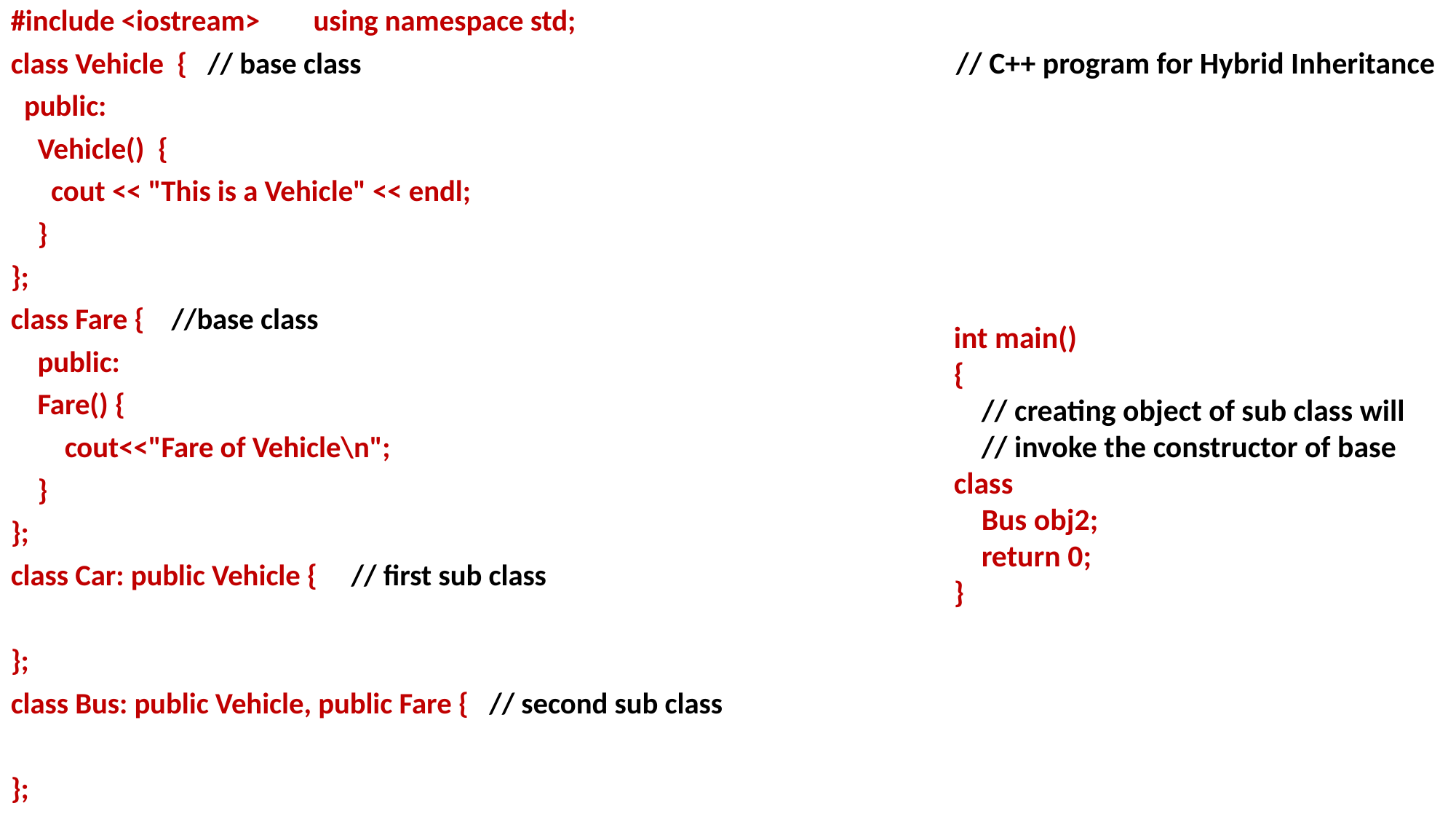

#include <iostream>        using namespace std;
class Vehicle  {   // base class
  public:
    Vehicle()  {
      cout << "This is a Vehicle" << endl;
    }
};
class Fare {    //base class
    public:
    Fare() {
        cout<<"Fare of Vehicle\n";
    }
};
class Car: public Vehicle {     // first sub class

};
class Bus: public Vehicle, public Fare {   // second sub class

};

// C++ program for Hybrid Inheritance

int main()
{
    // creating object of sub class will
    // invoke the constructor of base class
    Bus obj2;
    return 0;
}